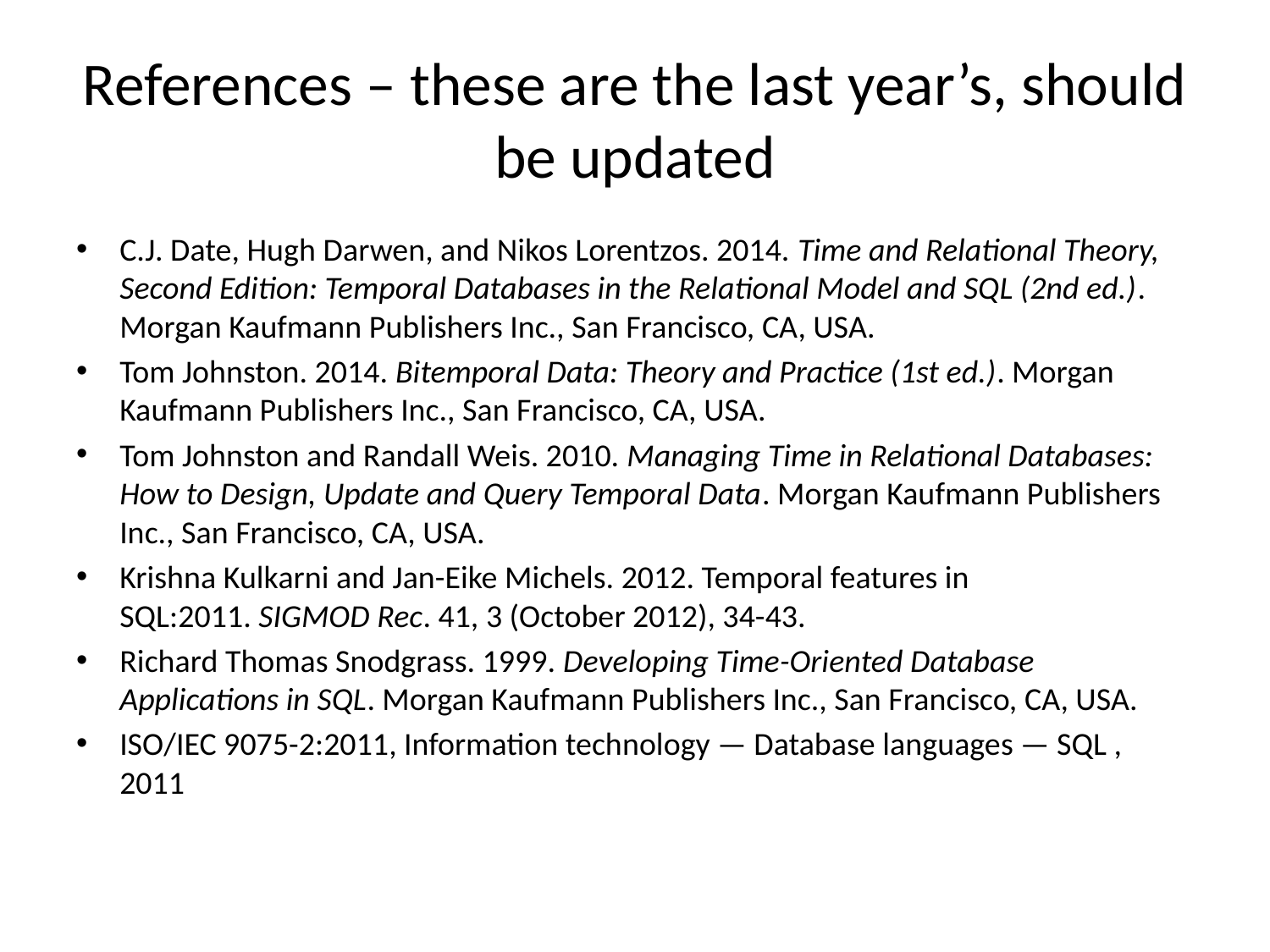

# References – these are the last year’s, should be updated
C.J. Date, Hugh Darwen, and Nikos Lorentzos. 2014. Time and Relational Theory, Second Edition: Temporal Databases in the Relational Model and SQL (2nd ed.). Morgan Kaufmann Publishers Inc., San Francisco, CA, USA.
Tom Johnston. 2014. Bitemporal Data: Theory and Practice (1st ed.). Morgan Kaufmann Publishers Inc., San Francisco, CA, USA.
Tom Johnston and Randall Weis. 2010. Managing Time in Relational Databases: How to Design, Update and Query Temporal Data. Morgan Kaufmann Publishers Inc., San Francisco, CA, USA.
Krishna Kulkarni and Jan-Eike Michels. 2012. Temporal features in SQL:2011. SIGMOD Rec. 41, 3 (October 2012), 34-43.
Richard Thomas Snodgrass. 1999. Developing Time-Oriented Database Applications in SQL. Morgan Kaufmann Publishers Inc., San Francisco, CA, USA.
ISO/IEC 9075-2:2011, Information technology — Database languages — SQL , 2011